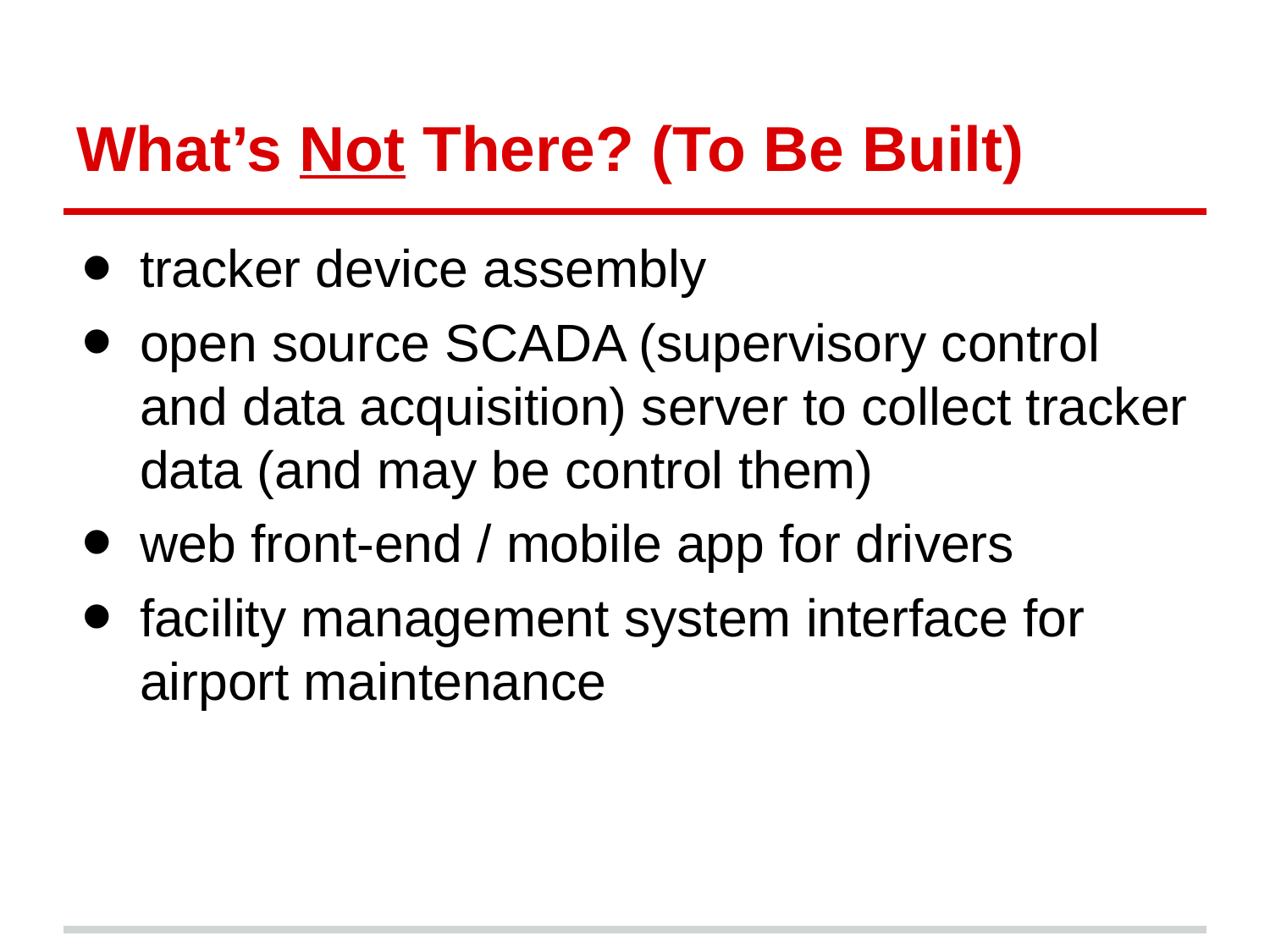

# What’s Not There? (To Be Built)
tracker device assembly
open source SCADA (supervisory control and data acquisition) server to collect tracker data (and may be control them)
web front-end / mobile app for drivers
facility management system interface for airport maintenance